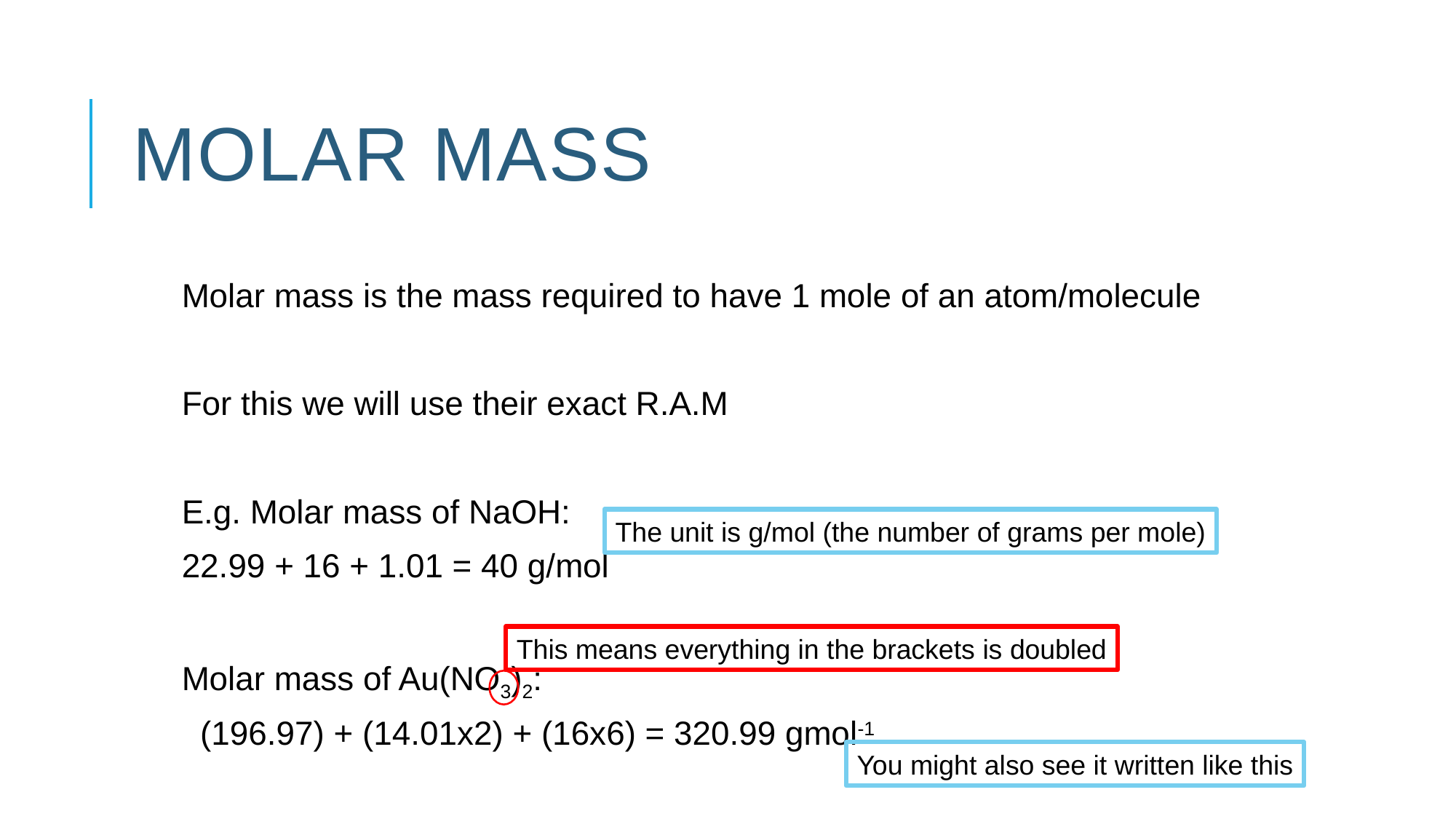

# Molar Mass
Molar mass is the mass required to have 1 mole of an atom/molecule

For this we will use their exact R.A.M

E.g. Molar mass of NaOH:
22.99 + 16 + 1.01 = 40 g/mol

Molar mass of Au(NO3)2:
  (196.97) + (14.01x2) + (16x6) = 320.99 gmol-1

The unit is g/mol (the number of grams per mole)
This means everything in the brackets is doubled

You might also see it written like this